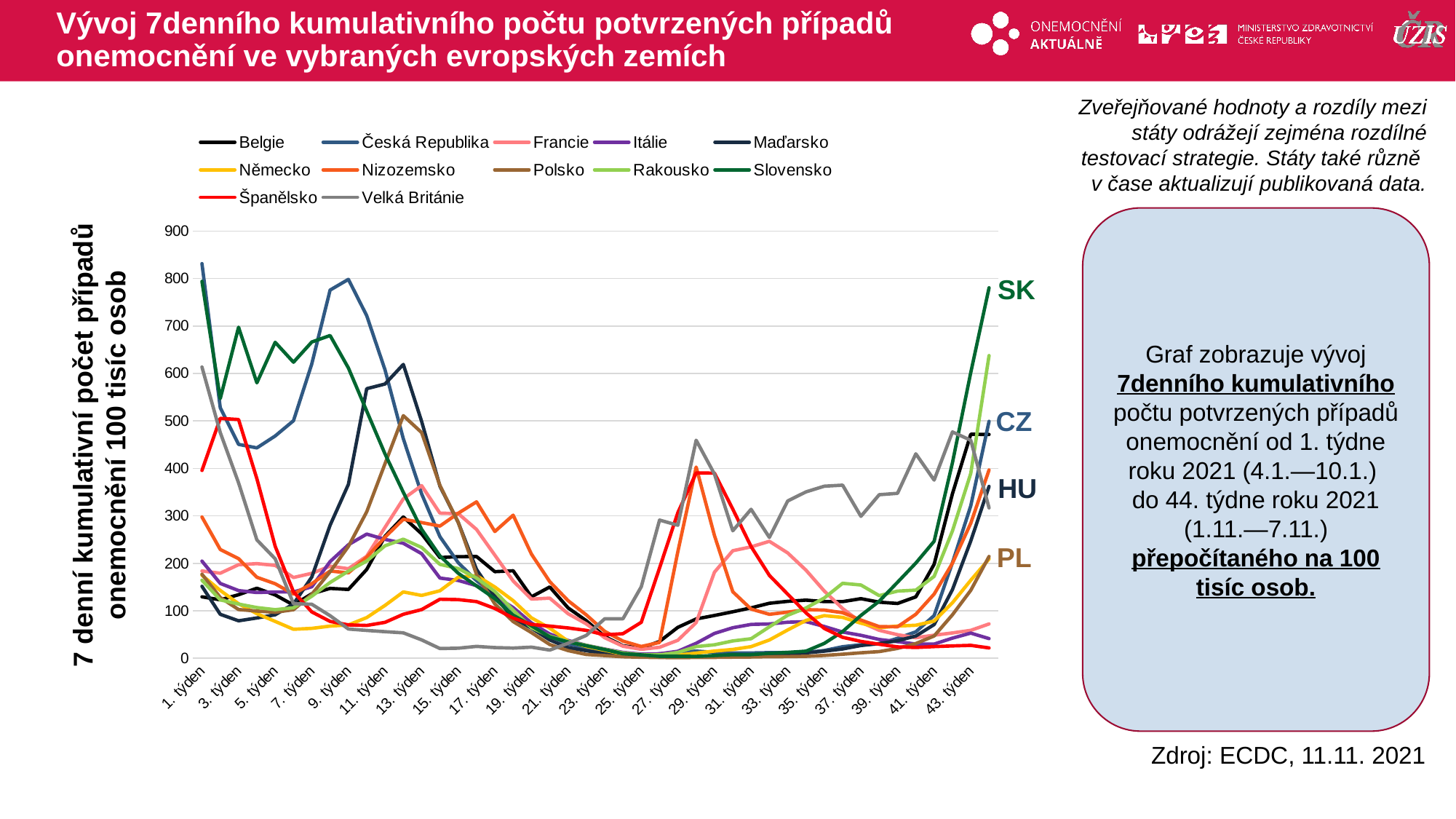

# Vývoj 7denního kumulativního počtu potvrzených případů onemocnění ve vybraných evropských zemích
Zveřejňované hodnoty a rozdíly mezi státy odrážejí zejména rozdílné testovací strategie. Státy také různě
v čase aktualizují publikovaná data.

### Chart

| Category | Belgie | Česká Republika | Francie | Itálie | Maďarsko | Německo | Nizozemsko | Polsko | Rakousko | Slovensko | Španělsko | Velká Británie |
|---|---|---|---|---|---|---|---|---|---|---|---|---|
| 1. týden | 129.48646293666968 | 831.358772478504 | 183.85561923924902 | 204.66625514105212 | 151.54266440357495 | 174.87645988549434 | 297.6403676902913 | 177.08719010400353 | 164.4185459176566 | 793.9906260185974 | 395.54544779631226 | 613.5334124901192 |
| 2. týden | 123.09024824603122 | 527.7662421676428 | 179.12004322743113 | 157.64361881782696 | 92.60428806883773 | 142.94541478260453 | 229.10702432301784 | 127.97782652036304 | 122.99653165059817 | 546.989642302047 | 505.3386656397215 | 475.47847694021954 |
| 3. týden | 133.86053648359203 | 450.5075258050378 | 197.08938545295217 | 142.5500986829839 | 78.94958261025151 | 114.85003897773473 | 209.8223274509359 | 102.60777280487257 | 114.15489204436683 | 697.4145422584952 | 502.93017833327355 | 369.53350905217076 |
| 4. týden | 147.52083760036936 | 443.1575680392417 | 199.34725105457179 | 138.53946769403206 | 84.85570333709128 | 93.93662327226093 | 170.67272686015895 | 99.48591261246797 | 106.84115966360875 | 580.2443552644042 | 378.1663104429432 | 249.35842142379863 |
| 5. týden | 133.4526367679068 | 468.33070583252817 | 195.66930682456515 | 139.6963804793066 | 91.54998922158558 | 77.61879629939916 | 156.98329205343532 | 96.93310035386878 | 102.41472255451708 | 665.6256017683079 | 235.80147084207096 | 209.53318698275956 |
| 6. týden | 112.23317283492037 | 500.4049490089667 | 170.072241004099 | 139.65446334940538 | 114.36583514901338 | 61.086941384516216 | 135.22840761656485 | 102.25475232741921 | 106.32436751381633 | 623.6861869083433 | 140.00283187402243 | 115.03696385636273 |
| 7. týden | 135.91739249672813 | 620.1456731705688 | 178.99972275787113 | 150.54956375333896 | 171.0830187667242 | 62.99275199183962 | 157.06946138709074 | 134.76425002722738 | 130.7371792855326 | 666.2485550689802 | 97.65993486013681 | 113.76896247939847 |
| 8. týden | 147.14765275410417 | 775.6356193915077 | 193.95956780649664 | 203.7004844681273 | 280.1978315017535 | 67.75307009555783 | 183.75323170905097 | 182.10324226125107 | 159.56519355438857 | 679.9168833719656 | 77.61667251253014 | 89.69309855942555 |
| 9. týden | 144.96061598064298 | 798.1343450715401 | 188.64467101531582 | 239.10033901233317 | 366.3637314645562 | 70.18673613292222 | 179.86986707231358 | 235.57267218955786 | 183.5623246838805 | 611.5569197011363 | 70.35529455440599 | 61.66042385363015 |
| 10. týden | 187.06107386977064 | 721.7078758350875 | 214.91612564047625 | 261.58133412097294 | 567.8985858679325 | 85.7434412670233 | 212.71761706175784 | 308.4687663024988 | 204.81821049708216 | 520.7889593620079 | 69.11513486240165 | 58.65130818732327 |
| 11. týden | 257.0202144684633 | 607.6619662782816 | 275.7730307936029 | 250.39449049292665 | 577.7250605607683 | 111.31978033855397 | 255.07846148675995 | 409.7988157374843 | 236.97166990373285 | 430.47905292043254 | 75.66875558573629 | 56.04624857972459 |
| 12. týden | 297.58453938575514 | 462.44886940163025 | 335.8010616008719 | 242.19717656943772 | 619.0371979152314 | 139.80233028573176 | 292.75743878315114 | 511.1051548418945 | 250.74530415689628 | 349.55009030074535 | 92.67183088599333 | 53.56901761615359 |
| 13. týden | 262.21876616411106 | 346.2709110272651 | 363.5817211281675 | 220.38350216882583 | 499.0620834623911 | 132.38229416094137 | 285.83516897949943 | 475.5607348284576 | 233.52264403446597 | 271.71757202851734 | 102.55296696692054 | 38.71003971900443 |
| 14. týden | 212.0904947216041 | 256.0702842984236 | 305.6748956361043 | 168.90088322410733 | 362.47408523197544 | 142.20232900637373 | 278.5222648632766 | 363.9377674426496 | 197.81904725098033 | 215.57848634440558 | 124.36245333925567 | 20.50400836099244 |
| 15. týden | 213.98245510499513 | 201.26353815932558 | 304.73164257226983 | 163.98987228487658 | 286.11418813973165 | 170.81714341210392 | 305.4932662974215 | 286.4076209428397 | 188.95493842084497 | 179.04410747556787 | 123.55539882077926 | 21.27098022515855 |
| 16. týden | 214.2775314950653 | 163.47577819548064 | 271.3434549883203 | 153.0310578434931 | 187.14316334282748 | 174.05401543413205 | 329.4425964313832 | 176.51814217019813 | 169.04720604188444 | 152.36704848207353 | 119.41026540389255 | 25.06910717701562 |
| 17. týden | 182.44399623690816 | 134.6557147932114 | 217.23489419582373 | 130.6875509209294 | 130.15984603551902 | 150.05523063188107 | 266.96982953120727 | 114.43395879955965 | 140.80339159453297 | 125.61670086497065 | 104.90652386111616 | 22.50812641218511 |
| 18. týden | 184.27520559881415 | 101.3564786558068 | 162.86044001997854 | 106.8216138403522 | 84.70216467001572 | 121.422380163621 | 301.38011677093635 | 77.27460182583245 | 101.31373058322016 | 90.91453758634545 | 84.69424486042541 | 21.53839187128543 |
| 19. týden | 129.43439063253965 | 71.35817774909694 | 124.7322201105237 | 74.38278535237082 | 63.43194132448186 | 85.15065601187476 | 219.31818801976263 | 54.109608853837884 | 64.3967957089175 | 68.50654091804628 | 71.29122427085899 | 23.386764678030573 |
| 20. týden | 150.14181024158077 | 46.69934997759011 | 126.63060974135911 | 50.99805692306 | 38.62009272507182 | 63.361890071617715 | 161.31473722518086 | 28.974023962924633 | 46.67981266059878 | 44.834315492500465 | 67.77779059487398 | 17.28037565988048 |
| 21. týden | 106.1580706864171 | 29.8580345371336 | 93.88413132839621 | 37.56613181750261 | 22.437117215308092 | 35.91701492199205 | 121.38961263150519 | 16.128293753502874 | 35.49013915639748 | 34.4090087841912 | 63.92209819639372 | 31.616284622847388 |
| 22. týden | 79.14122356028757 | 21.93766020172735 | 72.46708774671787 | 27.26960802855891 | 15.875898175612614 | 24.858503782841673 | 91.34523829698377 | 8.05097447087631 | 27.22146475971861 | 26.2739715636476 | 58.72483611405869 | 48.24576270451794 |
| 23. týden | 45.84098506913466 | 13.231794196694034 | 43.31388360370086 | 19.389187607123418 | 9.785531048282179 | 16.86973048627593 | 56.866015590330306 | 5.6377897145534375 | 18.919086527183715 | 18.35880021392949 | 49.40356769647246 | 83.05482483853956 |
| 24. týden | 26.27915615095414 | 8.733919278948571 | 25.40841520769927 | 12.414177191554979 | 5.988008015946731 | 8.737871093639859 | 36.156652401812195 | 3.2246049582305645 | 11.257081175913353 | 9.527521069105125 | 51.780364380467134 | 83.19293854587983 |
| 25. týden | 21.314929823891468 | 6.470955183118213 | 18.884371969335334 | 8.829424242399854 | 4.217195389008638 | 5.791980880427025 | 24.87421431519651 | 2.2287710740711253 | 7.628301515414337 | 7.12731864592672 | 75.73636224696992 | 150.44696754679038 |
| 26. týden | 35.495953981969095 | 9.444602218134964 | 23.156491357662905 | 9.438060968566042 | 2.2519004504415054 | 4.203604973629413 | 33.39348910259522 | 1.630743847340457 | 7.100274753669899 | 4.177451545684555 | 190.20077783999 | 291.0658224510384 |
| 27. týden | 65.18584605344007 | 12.698781992304239 | 37.88163721875164 | 14.746446299260676 | 2.835347385328623 | 6.697391219426725 | 224.6721759508858 | 1.4753094580139838 | 12.245727027690174 | 4.287384481097306 | 306.8159303435048 | 280.21214206675677 |
| 28. týden | 82.80364228409955 | 15.045905909880355 | 75.2047497886816 | 31.593779149172136 | 3.3266711199704058 | 10.93466350977857 | 402.76121012765407 | 1.6570886590907066 | 24.626269398804457 | 3.9392635189569267 | 390.36720008744925 | 459.43965535164244 |
| 29. týden | 90.17187331849851 | 12.539813440117808 | 181.43435546909117 | 52.38132220980134 | 4.073892633071451 | 15.181555033479682 | 258.3758746546405 | 1.9442471071684286 | 28.423568238583613 | 5.826445576875827 | 389.97001095270167 | 387.85414540138 |
| 30. týden | 97.92196791651769 | 11.015585557389096 | 226.51293929300525 | 64.30926069450179 | 3.9305898771342638 | 18.630050189191685 | 140.1458042571672 | 2.360495132822374 | 36.52372345598234 | 7.6586611670883515 | 314.204070791442 | 268.52096366987985 |
| 31. týden | 106.17542812112713 | 11.183905200880611 | 234.70215841256362 | 71.26750425810972 | 3.7361075655052254 | 24.530247444797958 | 103.61000678727119 | 2.74512938437602 | 41.186087416066215 | 7.731949790696853 | 235.41273253997764 | 313.8060974351359 |
| 32. týden | 115.84351925460231 | 11.931992505287342 | 246.3687876461953 | 72.28860554250423 | 5.046304191216647 | 38.539458413835796 | 92.56309821264695 | 3.427460008707487 | 66.19433362123898 | 10.388662396505012 | 174.5540611807326 | 254.47303647966498 |
| 33. týden | 119.97458871558455 | 12.147067605304276 | 221.9437323255172 | 75.92365904754087 | 6.315557172374586 | 59.64766359463223 | 97.1932637410646 | 3.556549586283711 | 90.56220694514722 | 12.40409954573879 | 135.0590947713135 | 331.2804200031963 |
| 34. týden | 122.46538059647088 | 12.277982883575453 | 185.58615438785876 | 77.16105272222585 | 11.32091771903775 | 79.74224206124973 | 102.42661460507016 | 4.246783654140254 | 106.00979837916006 | 14.987523527938448 | 95.56201565373085 | 350.45177801783115 |
| 35. týden | 119.35839978337921 | 16.364409783897216 | 141.557775156277 | 66.99195700818196 | 14.954666173159271 | 89.7799120612092 | 101.4557734458858 | 6.014520522582008 | 127.0072881174655 | 31.349208748536288 | 62.75799599827722 | 362.47942491450505 |
| 36. týden | 119.29764876189418 | 24.340890667133973 | 104.76496391514847 | 55.32055135847717 | 19.62224165225621 | 86.14744906769249 | 96.02710542559464 | 8.56469830000618 | 157.8462979257311 | 56.24901861952449 | 44.15137520188511 | 364.60549443068965 |
| 37. týden | 125.54632525749756 | 28.530179571811658 | 75.8316045807102 | 48.40422492477049 | 26.87950264936088 | 73.86008086817333 | 80.55683772332577 | 11.539027546609372 | 154.3186297728002 | 90.23661781796682 | 35.586456306850074 | 298.9574046012993 |
| 38. týden | 118.25620267929362 | 30.344291284997983 | 58.89018537908434 | 39.59492090472324 | 31.004574838124185 | 64.42722016504896 | 66.71229811602241 | 14.115550135783794 | 131.9505173763496 | 120.19334271794159 | 29.533547418276964 | 344.52611225503057 |
| 39. týden | 115.4182621042071 | 42.005102142437885 | 49.68789761458876 | 34.9722998192131 | 37.01305467634766 | 67.86128647073707 | 66.31017455896381 | 20.80186335799717 | 141.46623369970152 | 160.02570964916185 | 24.06585869100743 | 347.4147457511044 |
| 40. týden | 129.3476034589896 | 55.741855269606454 | 43.35547586478332 | 29.997574842532433 | 46.89070892487517 | 69.61318934447222 | 92.68947990200823 | 30.970960693593558 | 143.55587152277528 | 200.5359963487608 | 22.764430462260123 | 430.63413160264514 |
| 41. týden | 198.00493645443152 | 89.99490272012959 | 48.607984264340445 | 29.896973730769428 | 70.95533601118416 | 78.37150130897926 | 135.19968450534637 | 46.946454538944984 | 172.47376268724727 | 246.39635257178026 | 24.59403573189514 | 375.25200425396093 |
| 42. týden | 346.4630755291414 | 201.2448359767154 | 53.38366709934501 | 42.39666186732296 | 144.56177300720628 | 116.97829435625992 | 200.15412821479833 | 91.5640277191679 | 268.1926565183668 | 411.77213174436264 | 26.018001034128392 | 476.7993729285056 |
| 43. týden | 471.92261361308886 | 321.0510177774532 | 58.84710768010608 | 53.006725787928026 | 246.85946892408086 | 164.28808877628936 | 284.2668871069709 | 142.9864657744803 | 389.2118964654113 | 601.8095327612057 | 27.21801927102526 | 459.3382740132756 |
| 44. týden | 471.44528415856365 | 499.1799560480006 | 72.33339833609566 | 41.46945495390725 | 362.02370514188715 | 209.23395660073655 | 396.53403961548946 | 214.39934698588218 | 637.5979321123857 | 780.4139084951225 | 21.77779574988189 | 316.79464297481763 |
Graf zobrazuje vývoj 7denního kumulativního počtu potvrzených případů onemocnění od 1. týdne roku 2021 (4.1.—10.1.)
do 44. týdne roku 2021 (1.11.—7.11.) přepočítaného na 100 tisíc osob.
SK
CZ
7 denní kumulativní počet případů onemocnění 100 tisíc osob
HU
PL
Zdroj: ECDC, 11.11. 2021